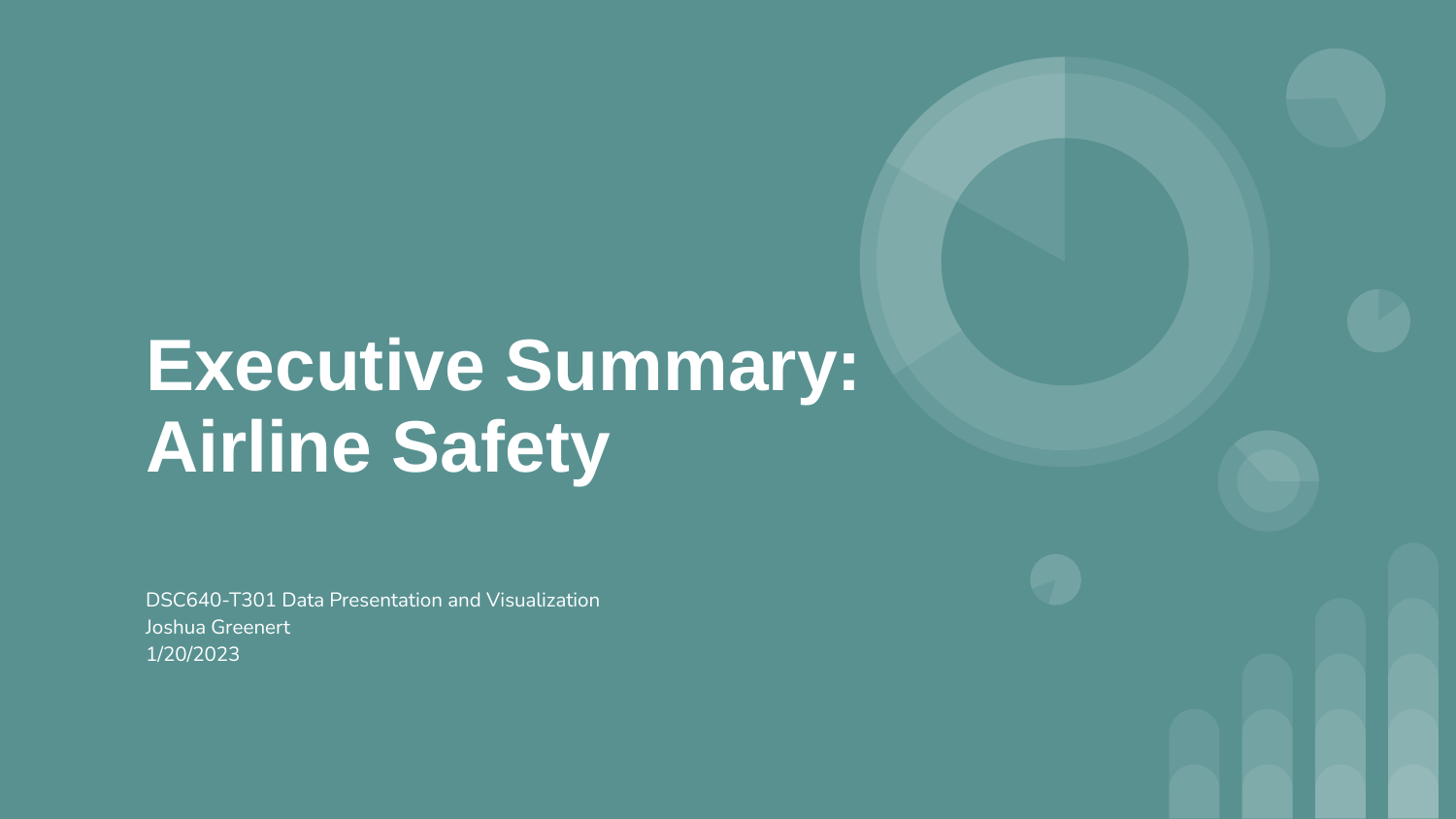

# Executive Summary: Airline Safety
DSC640-T301 Data Presentation and Visualization
Joshua Greenert
1/20/2023